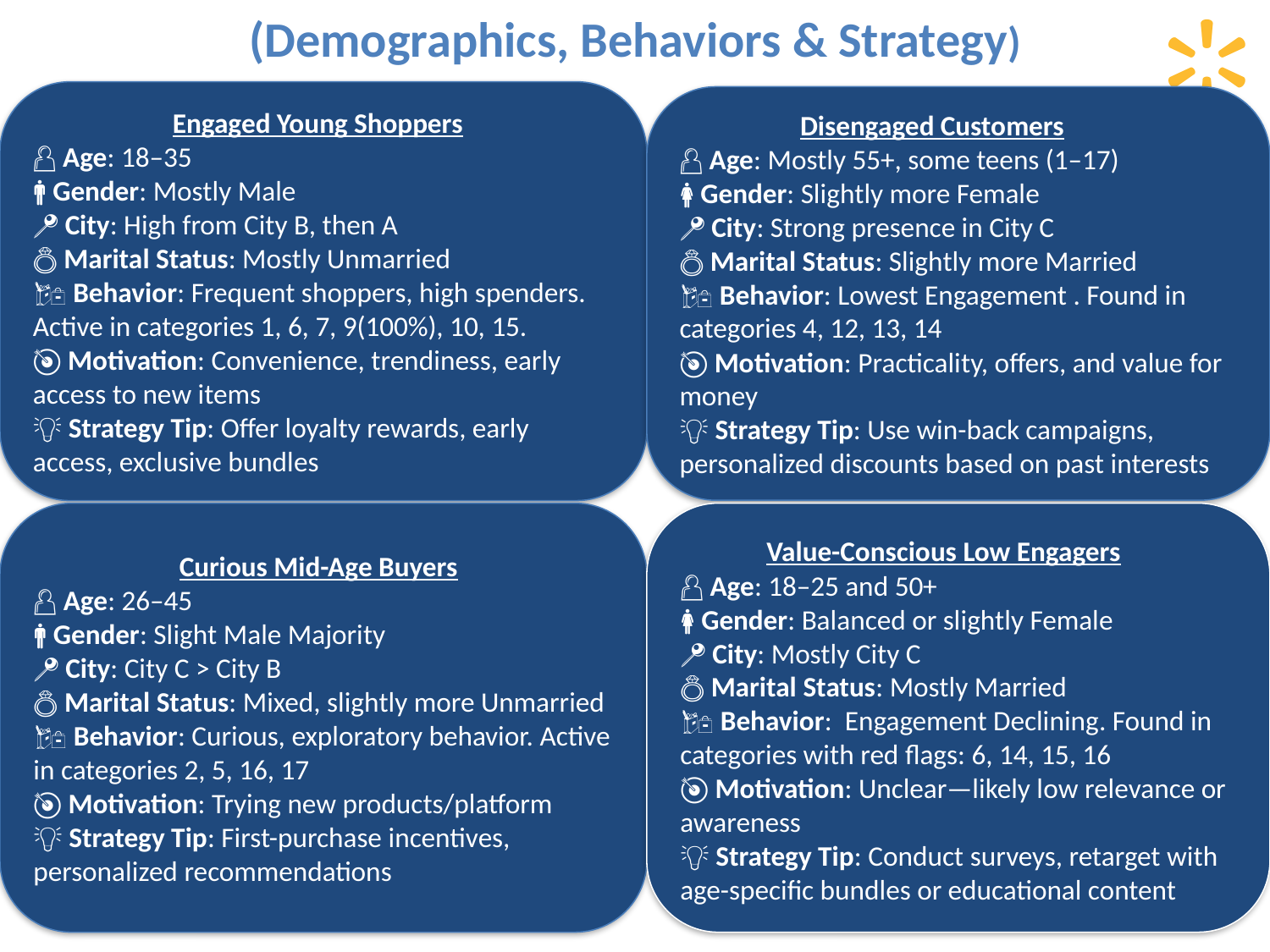

# (Demographics, Behaviors & Strategy)
                      Engaged Young Shoppers
👤 Age: 18–35
🚹 Gender: Mostly Male
📍 City: High from City B, then A
💍 Marital Status: Mostly Unmarried
🛍️ Behavior: Frequent shoppers, high spenders.    Active in categories 1, 6, 7, 9(100%), 10, 15.
🎯 Motivation: Convenience, trendiness, early access to new items
💡 Strategy Tip: Offer loyalty rewards, early access, exclusive bundles
                   Disengaged Customers
👤 Age: Mostly 55+, some teens (1–17)
🚺 Gender: Slightly more Female
📍 City: Strong presence in City C
💍 Marital Status: Slightly more Married
🛍️ Behavior: Lowest Engagement . Found in categories 4, 12, 13, 14
🎯 Motivation: Practicality, offers, and value for money
💡 Strategy Tip: Use win-back campaigns, personalized discounts based on past interests
|  |  |  |  |  |
| --- | --- | --- | --- | --- |
|  |  |  |  |  |
                       Curious Mid-Age Buyers
👤 Age: 26–45
🚹 Gender: Slight Male Majority
📍 City: City C > City B
💍 Marital Status: Mixed, slightly more Unmarried
🛍️ Behavior: Curious, exploratory behavior. Active in categories 2, 5, 16, 17
🎯 Motivation: Trying new products/platform
💡 Strategy Tip: First-purchase incentives, personalized recommendations
            Value-Conscious Low Engagers
👤 Age: 18–25 and 50+
🚺 Gender: Balanced or slightly Female
📍 City: Mostly City C
💍 Marital Status: Mostly Married
🛍️ Behavior:  Engagement Declining. Found in categories with red flags: 6, 14, 15, 16
🎯 Motivation: Unclear—likely low relevance or awareness
💡 Strategy Tip: Conduct surveys, retarget with age-specific bundles or educational content